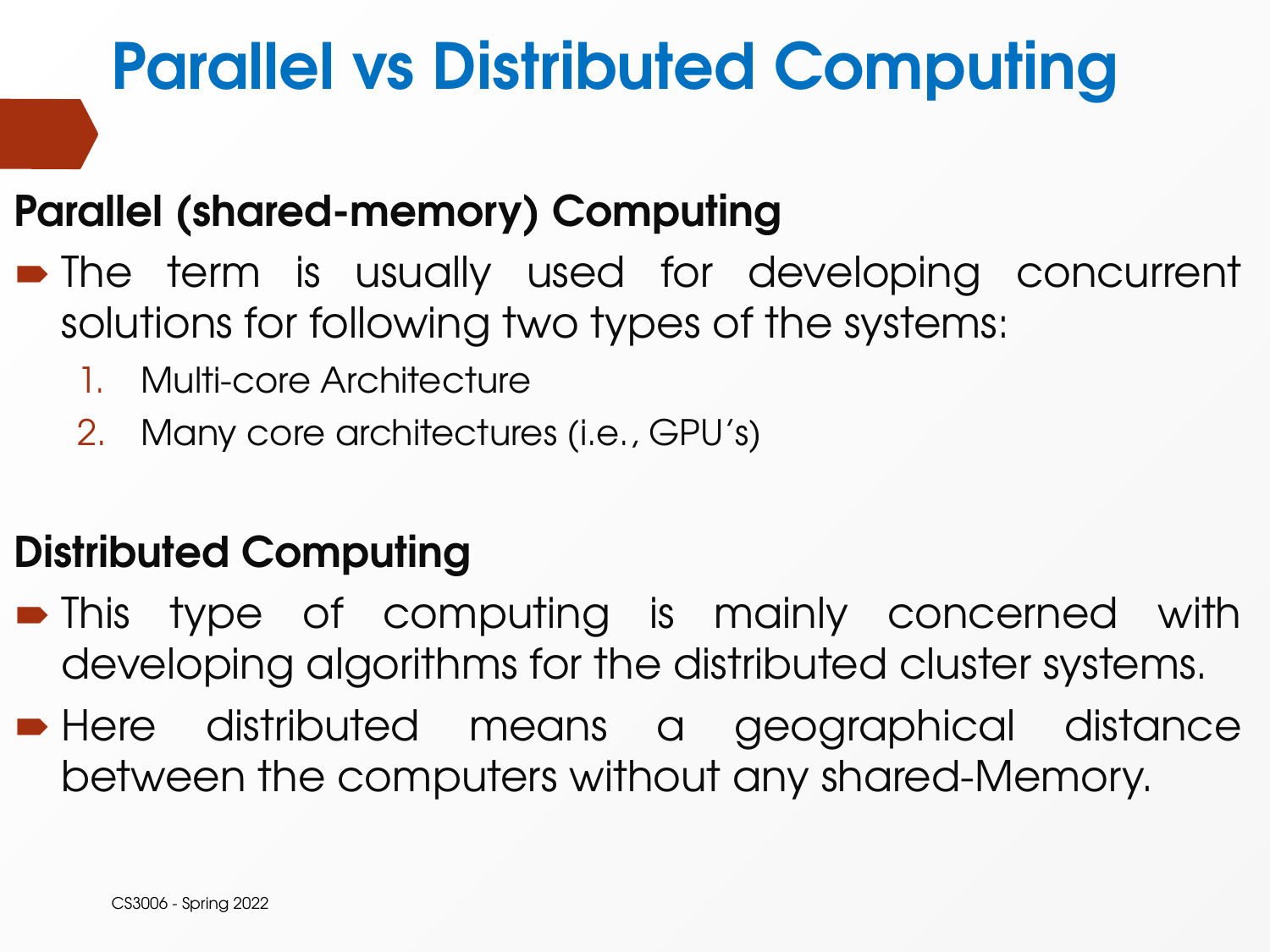

# Parallel vs Distributed Computing
Parallel (shared-memory) Computing
The term is usually used for developing concurrent solutions for following two types of the systems:
Multi-core Architecture
Many core architectures (i.e., GPU’s)

Distributed Computing
This type of computing is mainly concerned with developing algorithms for the distributed cluster systems.
Here distributed means a geographical distance between the computers without any shared-Memory.

CS3006 - Spring 2022